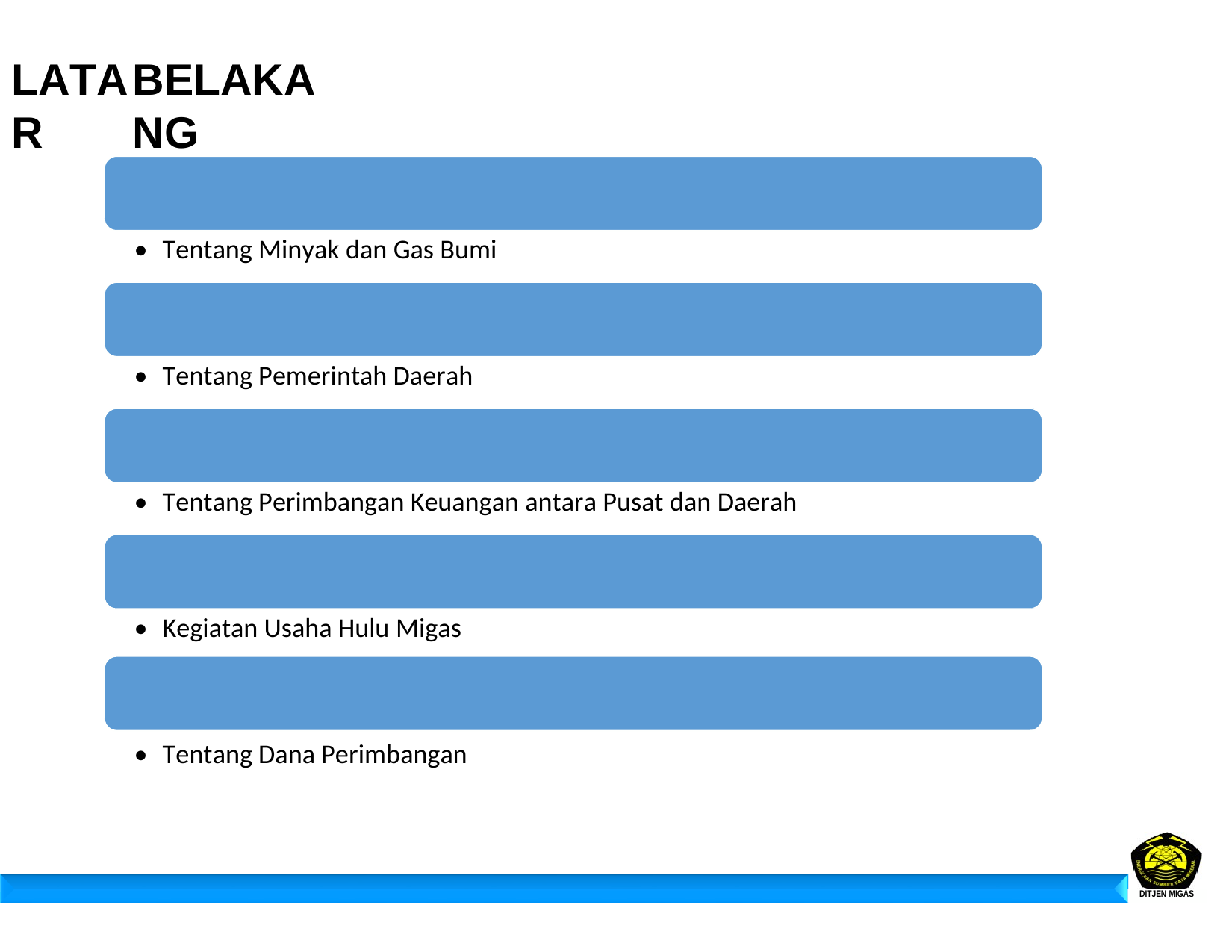

LATAR
BELAKANG

Tentang Minyak dan Gas Bumi
•

•
Tentang Pemerintah Daerah

Tentang Perimbangan Keuangan antara Pusat dan Daerah
•

•
Kegiatan Usaha Hulu Migas

•
Tentang Dana Perimbangan

DITJEN MIGAS